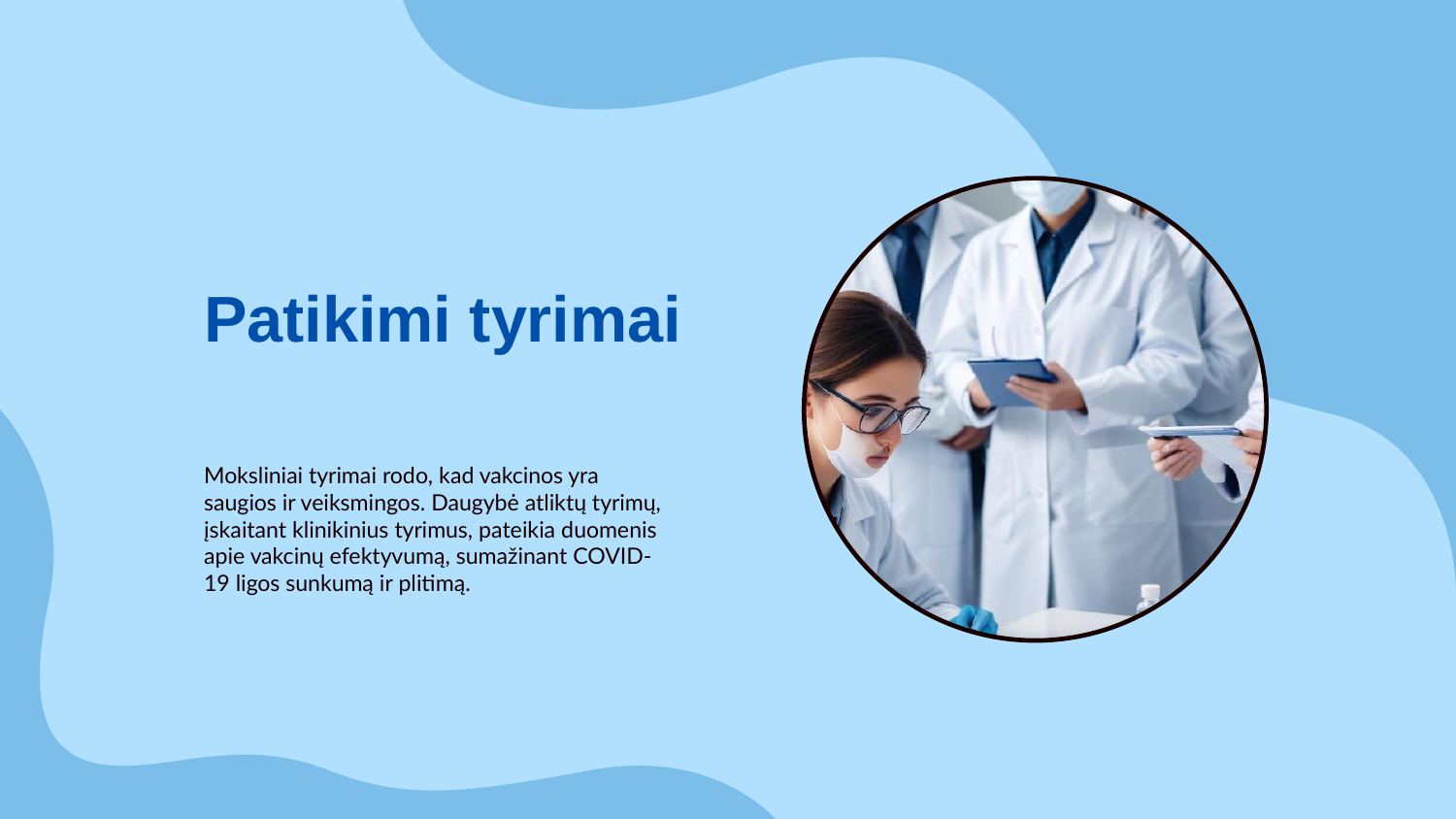

# Patikimi tyrimai
Moksliniai tyrimai rodo, kad vakcinos yra saugios ir veiksmingos. Daugybė atliktų tyrimų, įskaitant klinikinius tyrimus, pateikia duomenis apie vakcinų efektyvumą, sumažinant COVID-19 ligos sunkumą ir plitimą.